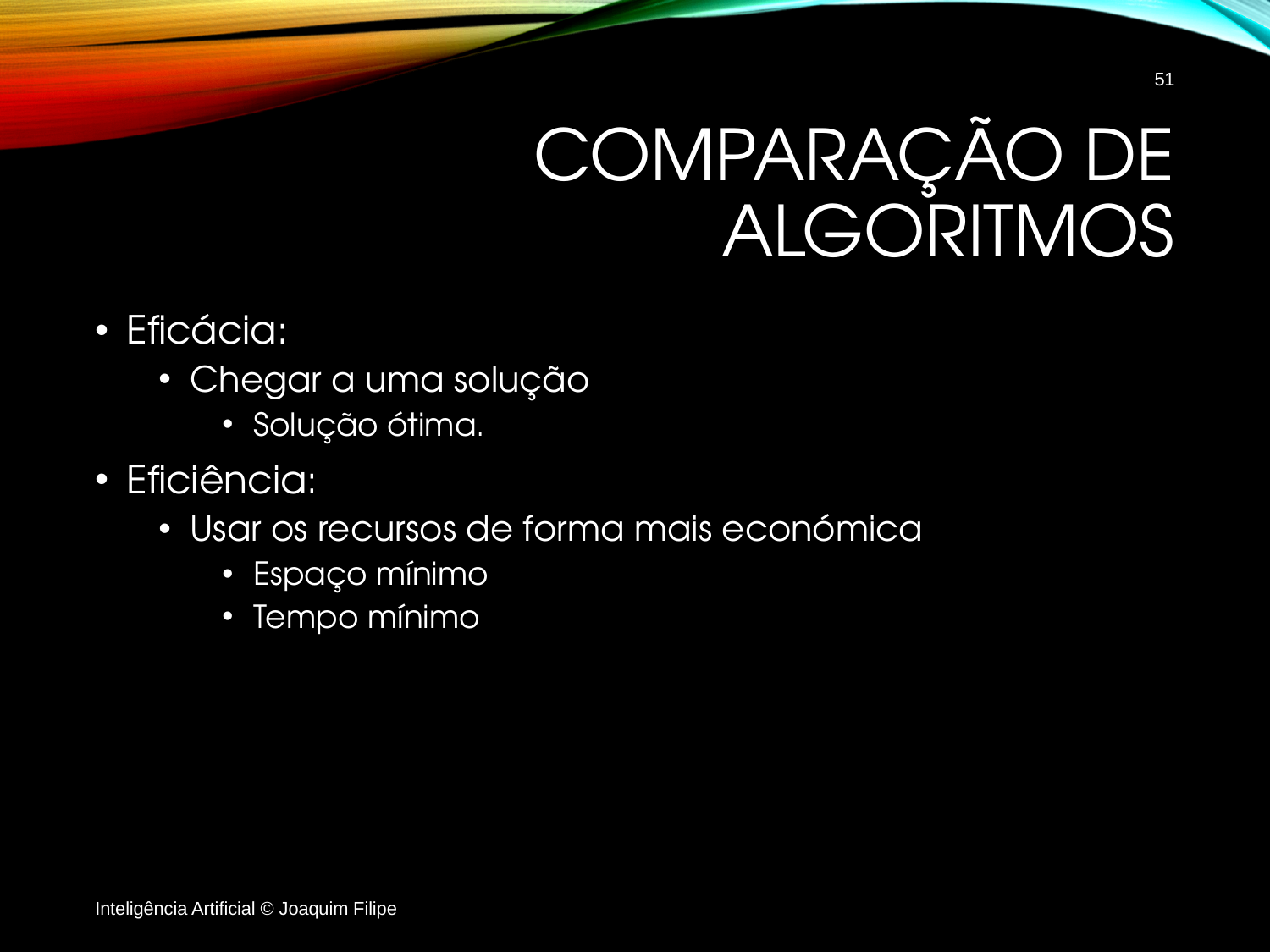

51
# Comparação de algoritmos
Eficácia:
Chegar a uma solução
Solução ótima.
Eficiência:
Usar os recursos de forma mais económica
Espaço mínimo
Tempo mínimo
Inteligência Artificial © Joaquim Filipe